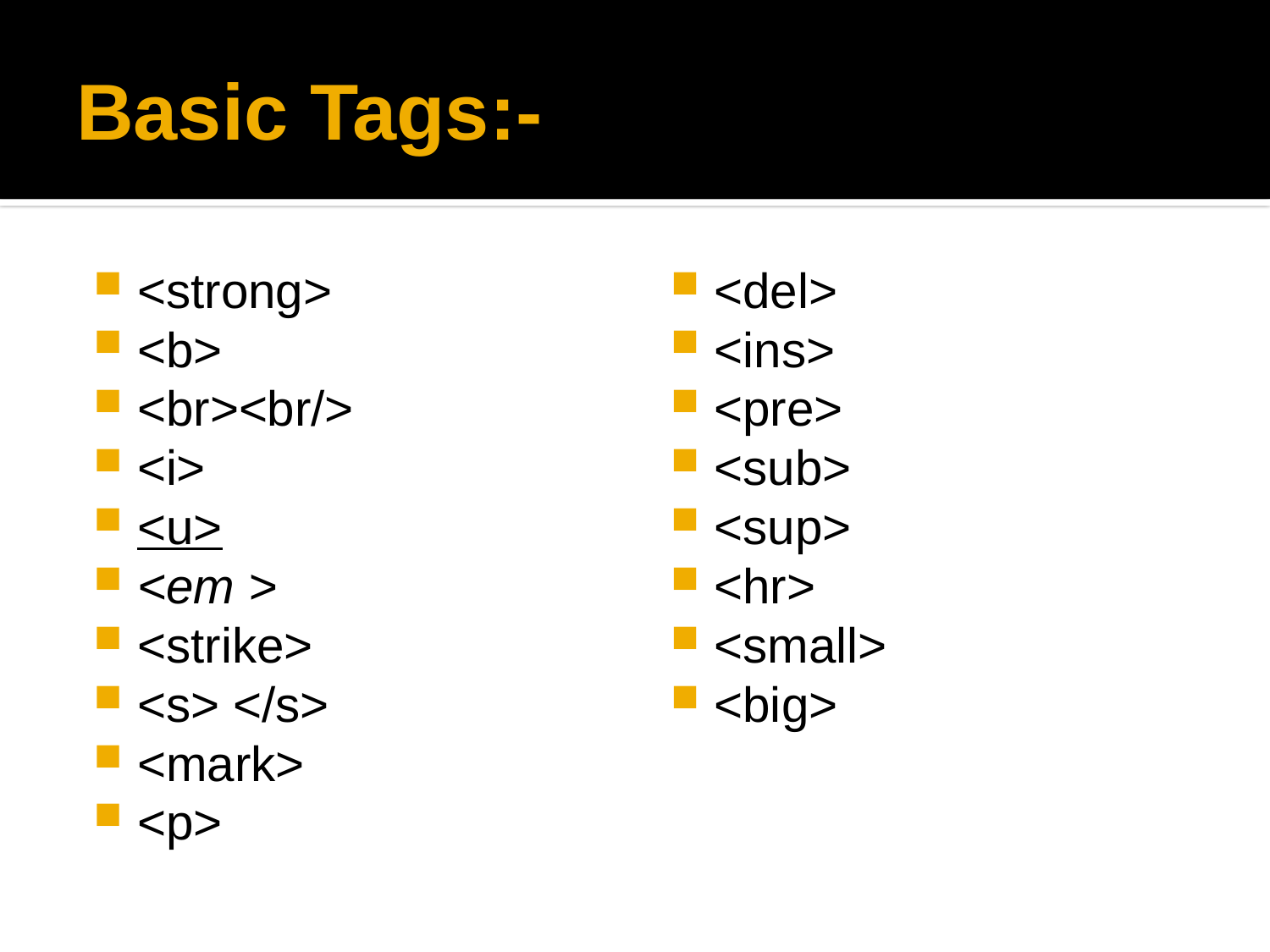

# Basic Tags:-
<strong>
<b>
<br><br/>
<i>
<u>
<em >
<strike>
<s> </s>
<mark>
<p>
<del>
<ins>
<pre>
<sub>
<sup>
<hr>
<small>
<big>